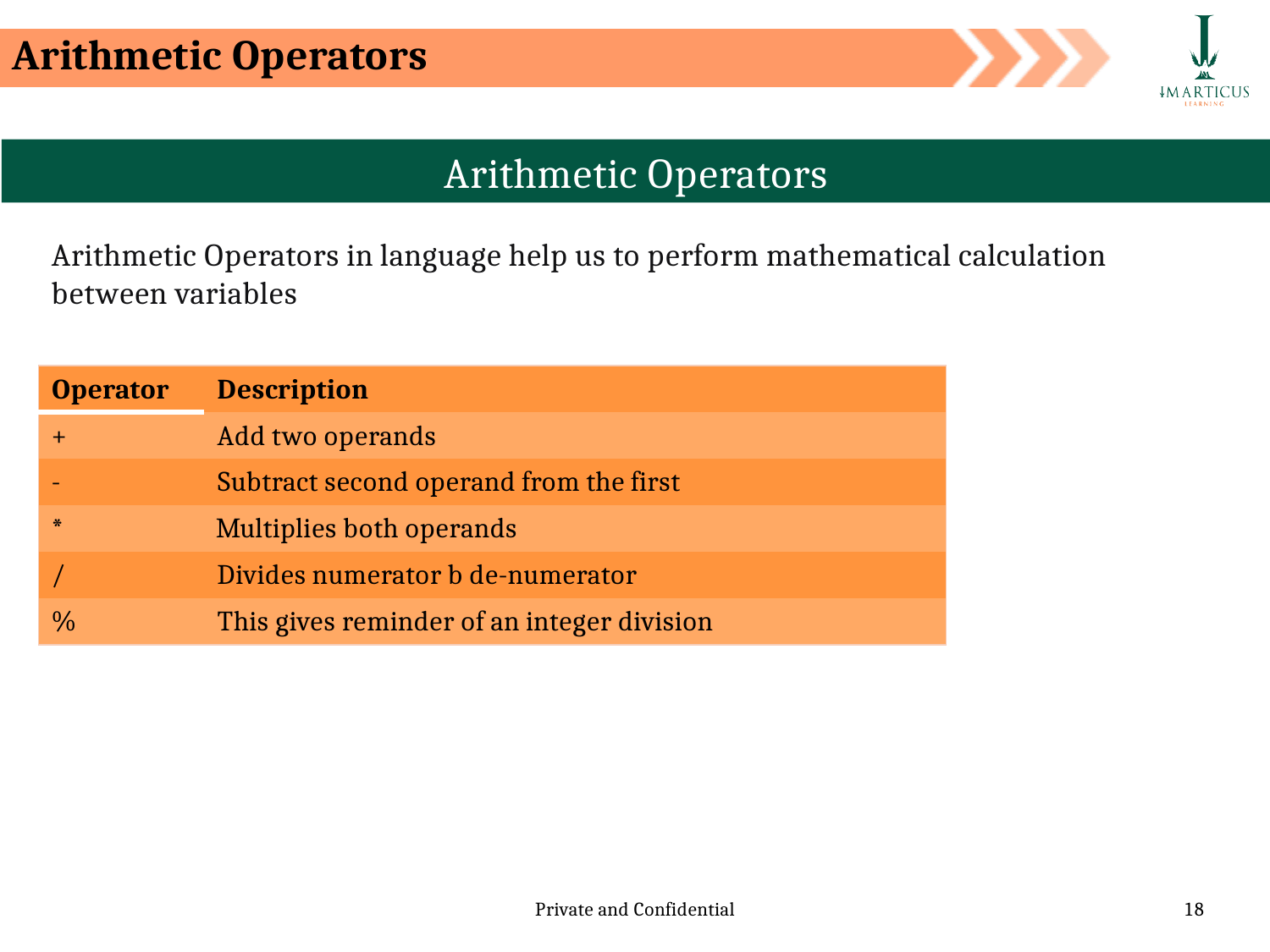

Arithmetic Operators
Arithmetic Operators
Arithmetic Operators in language help us to perform mathematical calculation between variables
| Operator | Description |
| --- | --- |
| + | Add two operands |
| - | Subtract second operand from the first |
| \* | Multiplies both operands |
| / | Divides numerator b de-numerator |
| % | This gives reminder of an integer division |